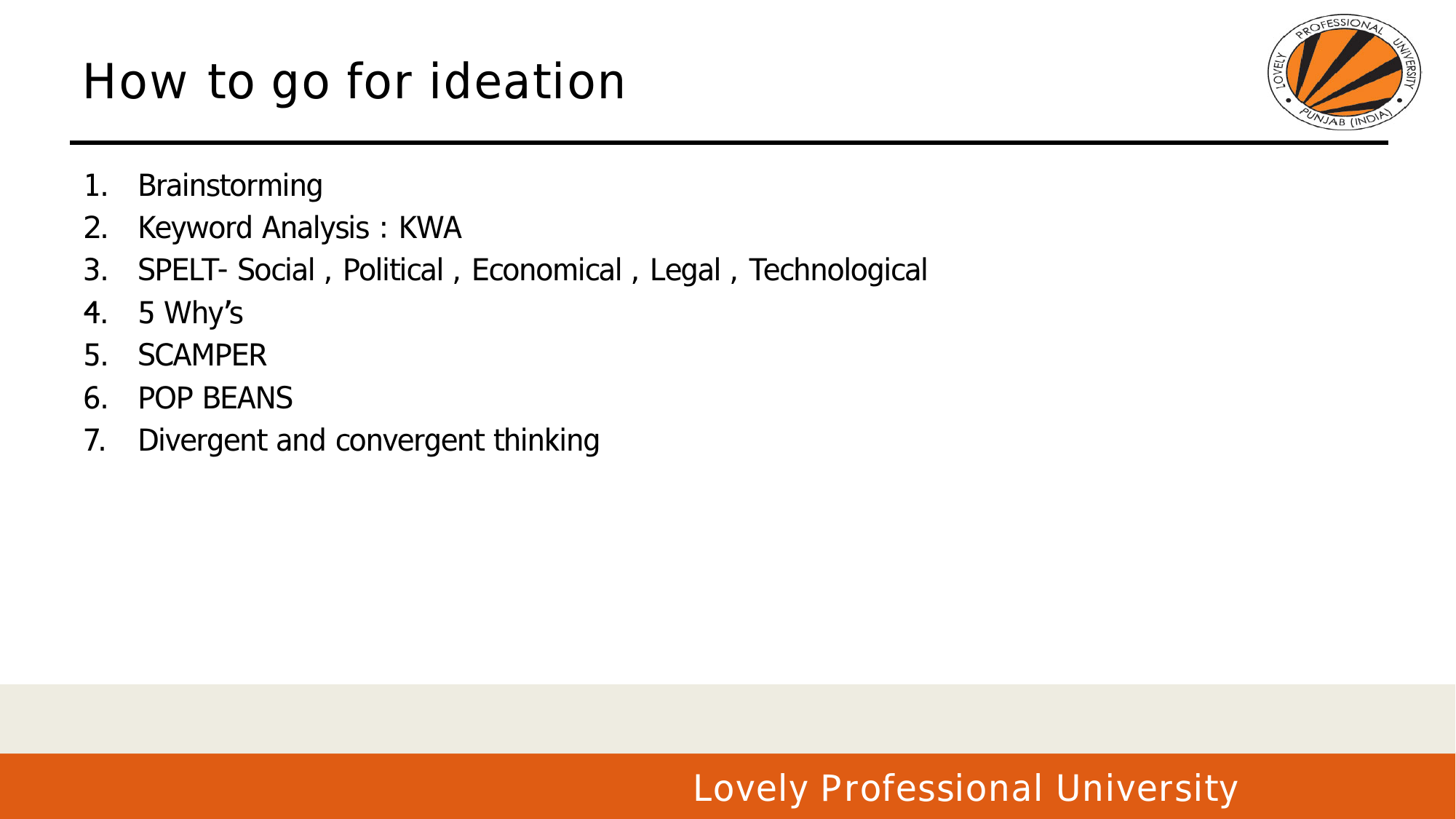

# How to go for ideation
Brainstorming
Keyword Analysis : KWA
SPELT- Social , Political , Economical , Legal , Technological
5 Why’s
SCAMPER
POP BEANS
Divergent and convergent thinking